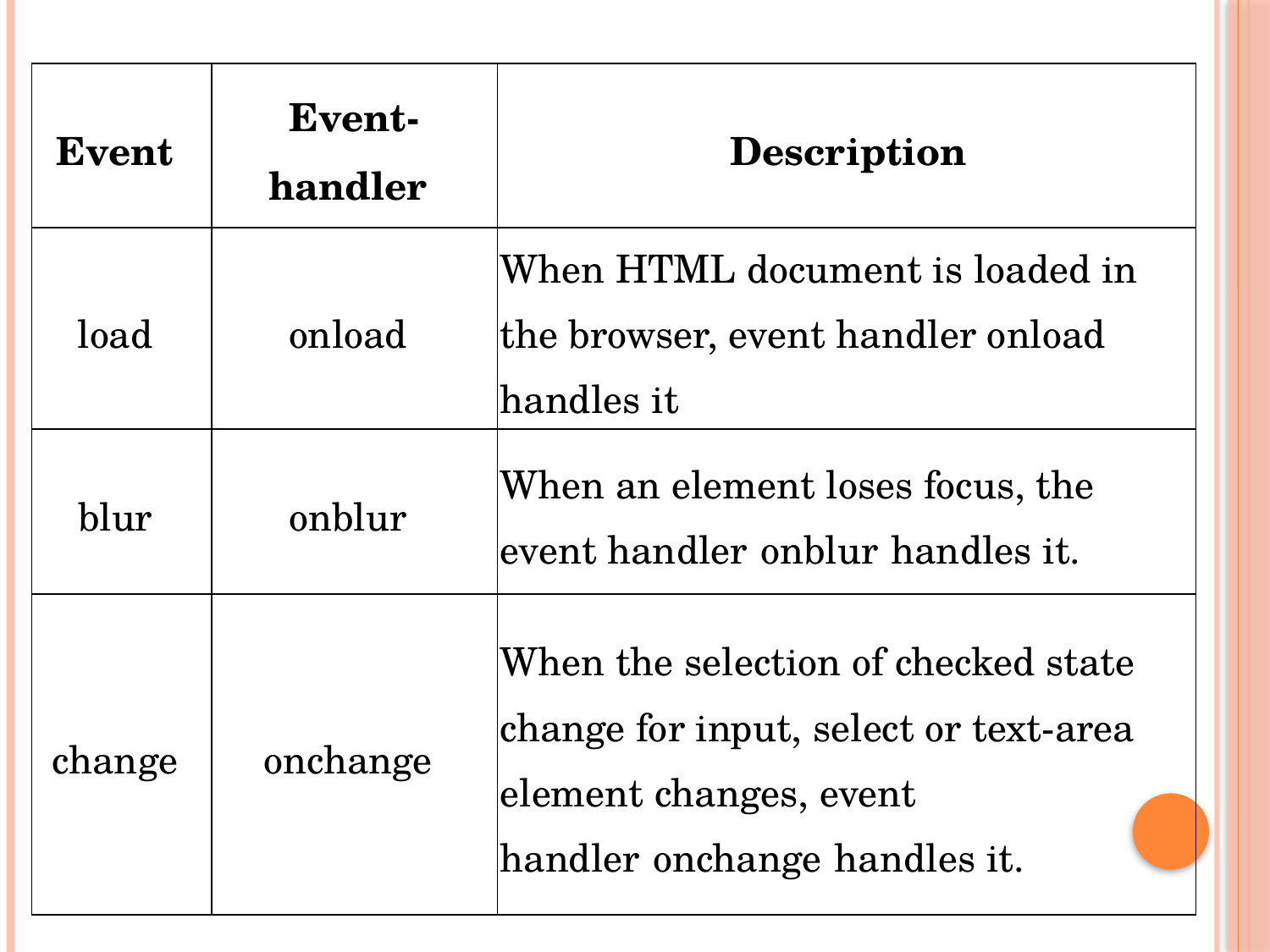

| Event | Event-handler | Description |
| --- | --- | --- |
| load | onload | When HTML document is loaded in the browser, event handler onload handles it |
| blur | onblur | When an element loses focus, the event handler onblur handles it. |
| change | onchange | When the selection of checked state change for input, select or text-area element changes, event handler onchange handles it. |